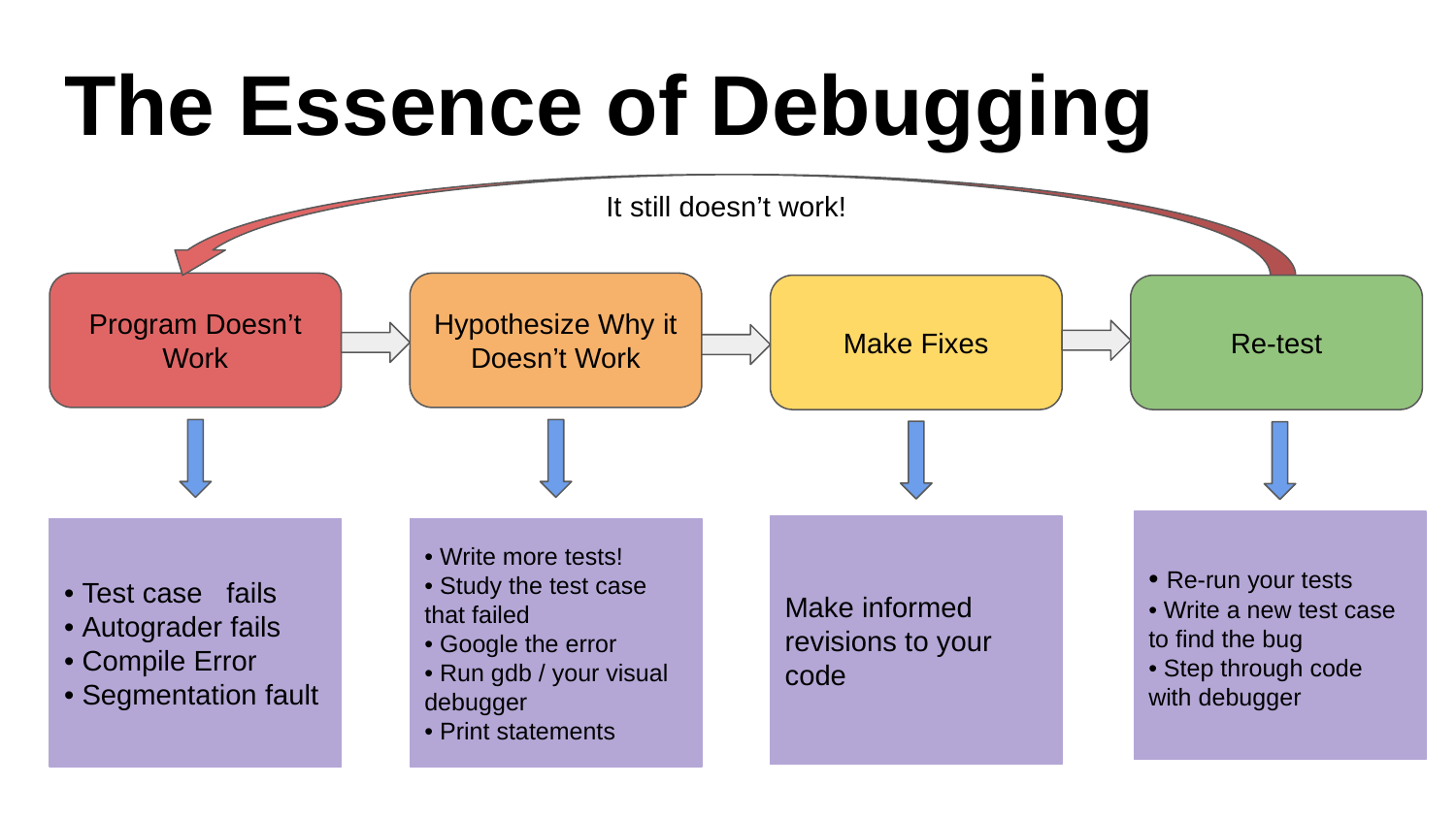

# The Essence of Debugging
It still doesn’t work!
Program Doesn’t Work
Hypothesize Why it Doesn’t Work
Make Fixes
Re-test

• Re-run your tests
• Write a new test case to find the bug
• Step through code with debugger
Make informed revisions to your code
• Test case   fails
• Autograder fails
• Compile Error
• Segmentation fault
• Write more tests!
• Study the test case that failed
• Google the error
• Run gdb / your visual debugger
• Print statements